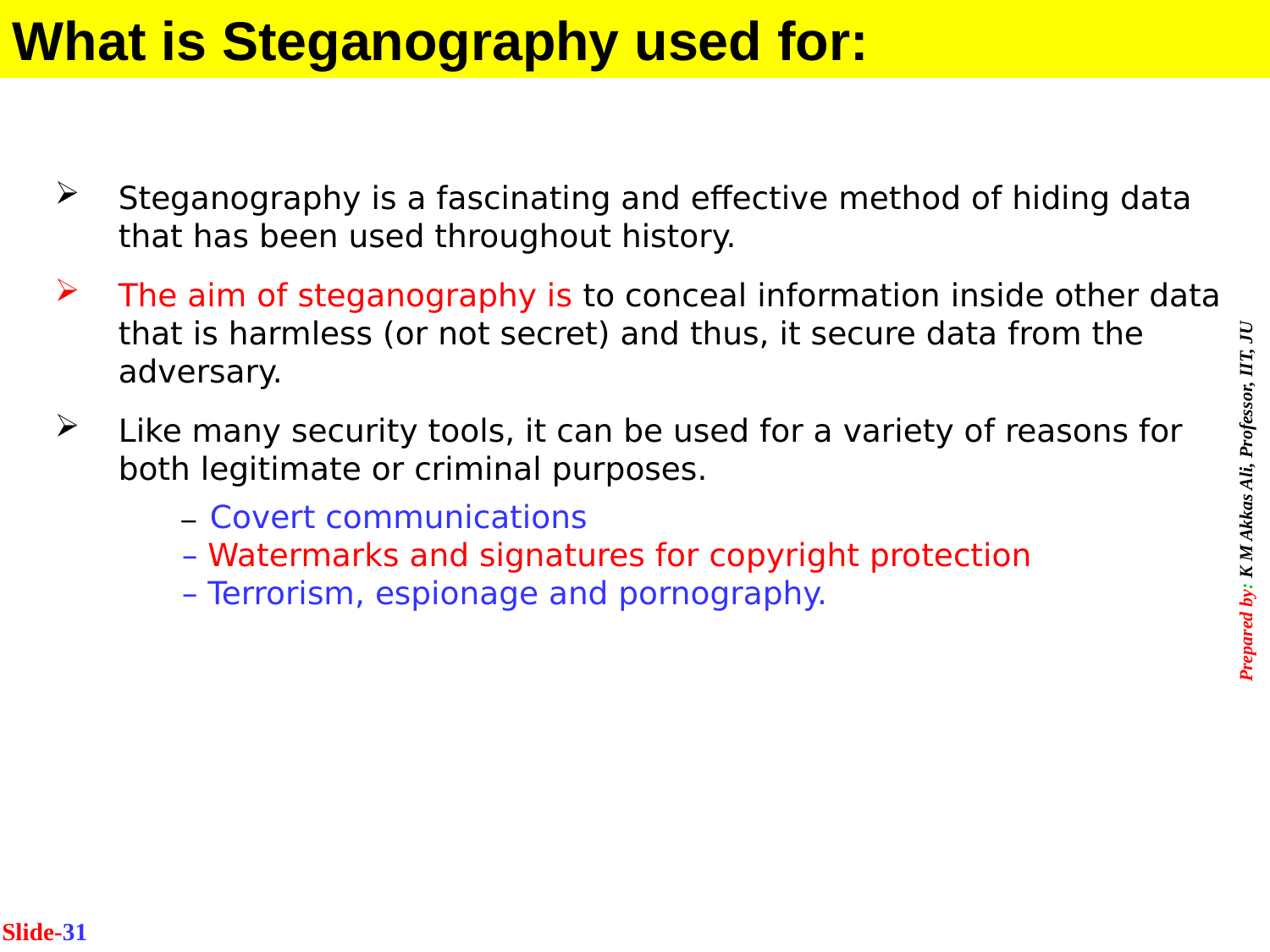

What is Steganography used for:
Steganography is a fascinating and effective method of hiding data that has been used throughout history.
The aim of steganography is to conceal information inside other data that is harmless (or not secret) and thus, it secure data from the adversary.
Like many security tools, it can be used for a variety of reasons for both legitimate or criminal purposes.
–  Covert communications
– Watermarks and signatures for copyright protection
– Terrorism, espionage and pornography.
Slide-31